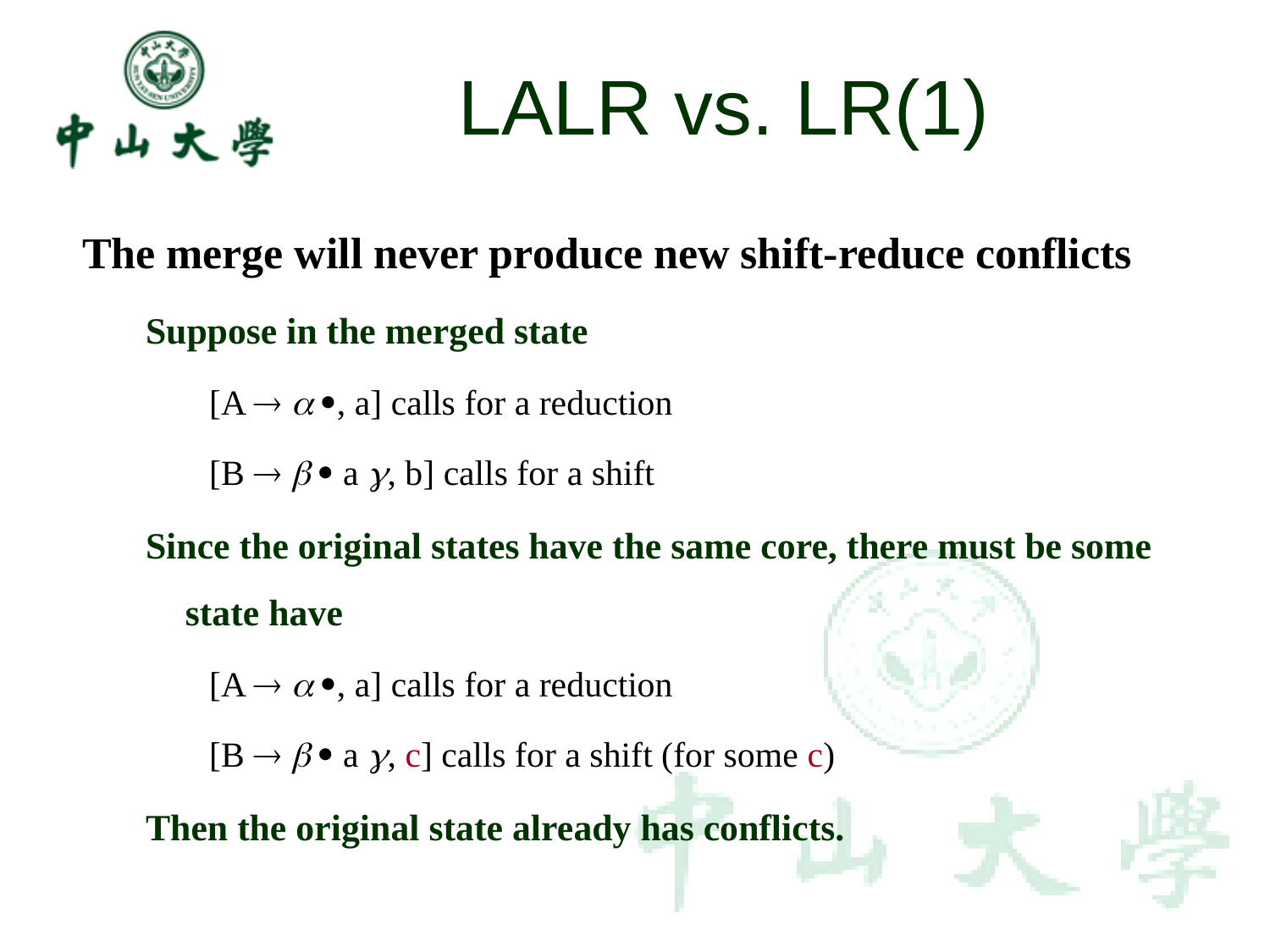

# LALR vs. LR(1)
The merge will never produce new shift-reduce conflicts
Suppose in the merged state
[A → α •, a] calls for a reduction
[B → β • a γ, b] calls for a shift
Since the original states have the same core, there must be some state have
[A → α •, a] calls for a reduction
[B → β • a γ, c] calls for a shift (for some c)
Then the original state already has conflicts.